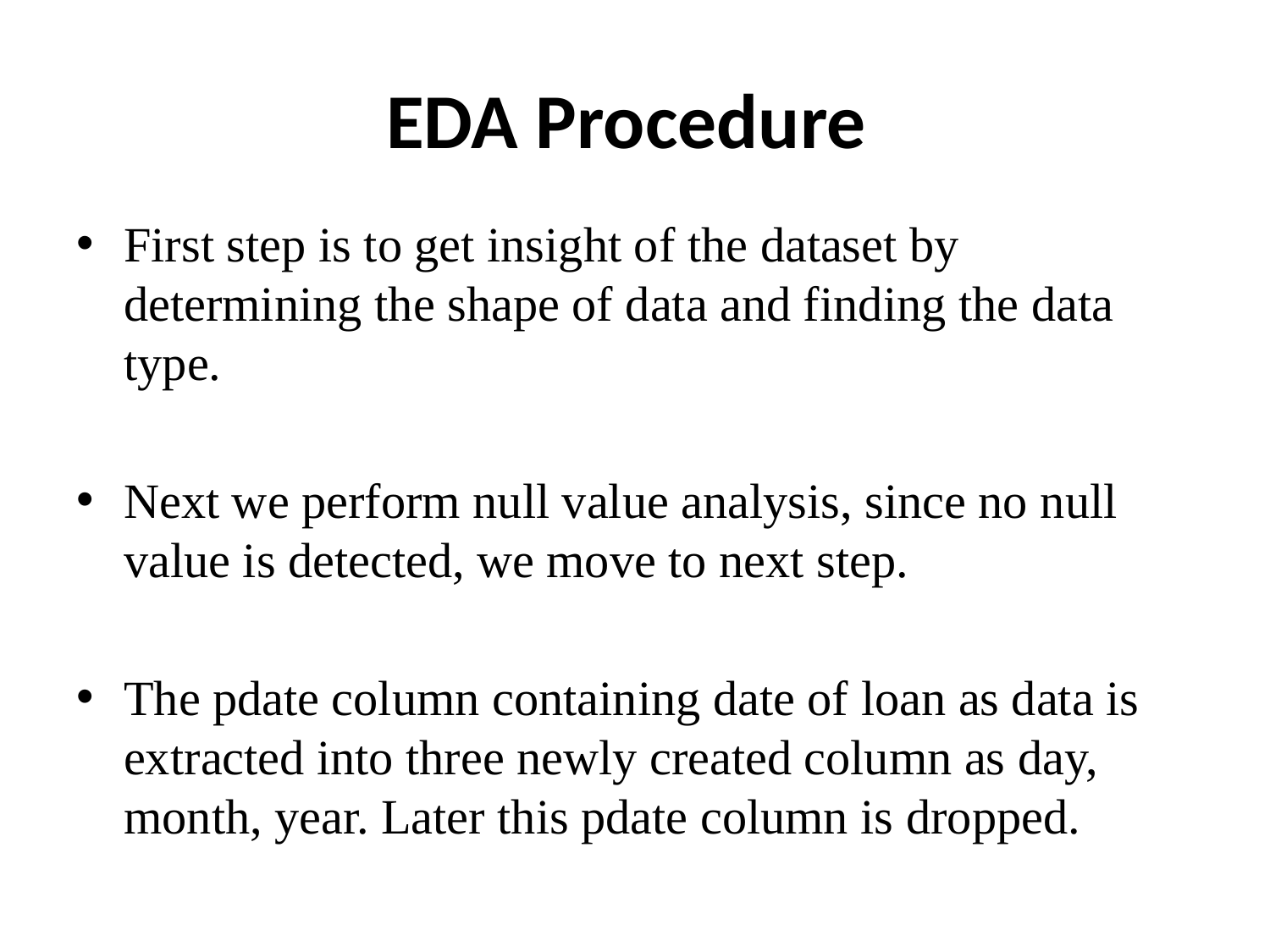

# EDA Procedure

First step is to get insight of the dataset by determining the shape of data and finding the data type.

Next we perform null value analysis, since no null value is detected, we move to next step.

The pdate column containing date of loan as data is extracted into three newly created column as day, month, year. Later this pdate column is dropped.